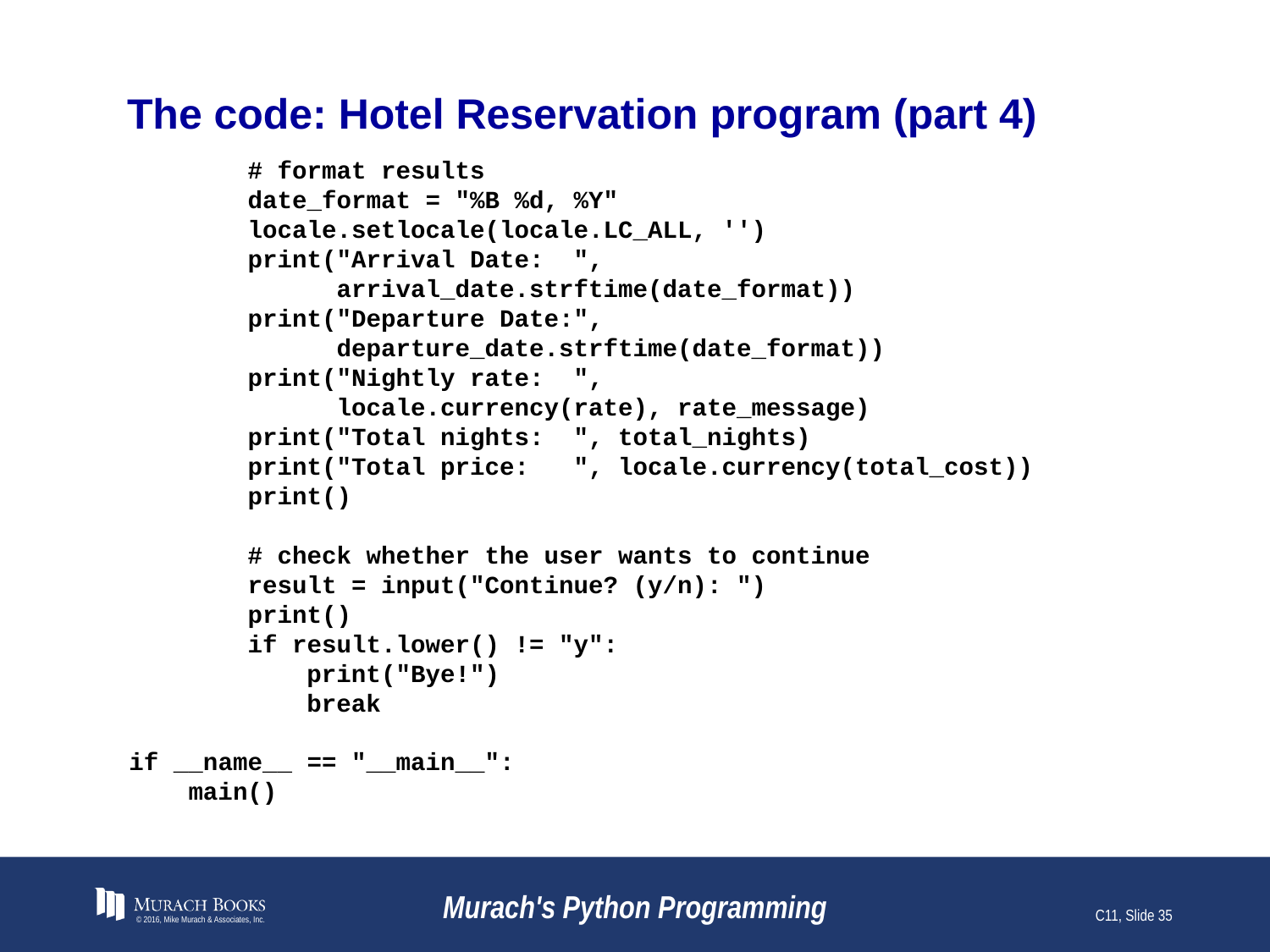

# The code: Hotel Reservation program (part 4)
        # format results
        date_format = "%B %d, %Y"
        locale.setlocale(locale.LC_ALL, '')
        print("Arrival Date:  ",
              arrival_date.strftime(date_format))
        print("Departure Date:",
              departure_date.strftime(date_format))
        print("Nightly rate:  ",
              locale.currency(rate), rate_message)
        print("Total nights:  ", total_nights)
        print("Total price:   ", locale.currency(total_cost))
        print()

        # check whether the user wants to continue
        result = input("Continue? (y/n): ")
        print()
        if result.lower() != "y":
            print("Bye!")
            break

if __name__ == "__main__":
    main()
© 2016, Mike Murach & Associates, Inc.
Murach's Python Programming

C11, Slide 35